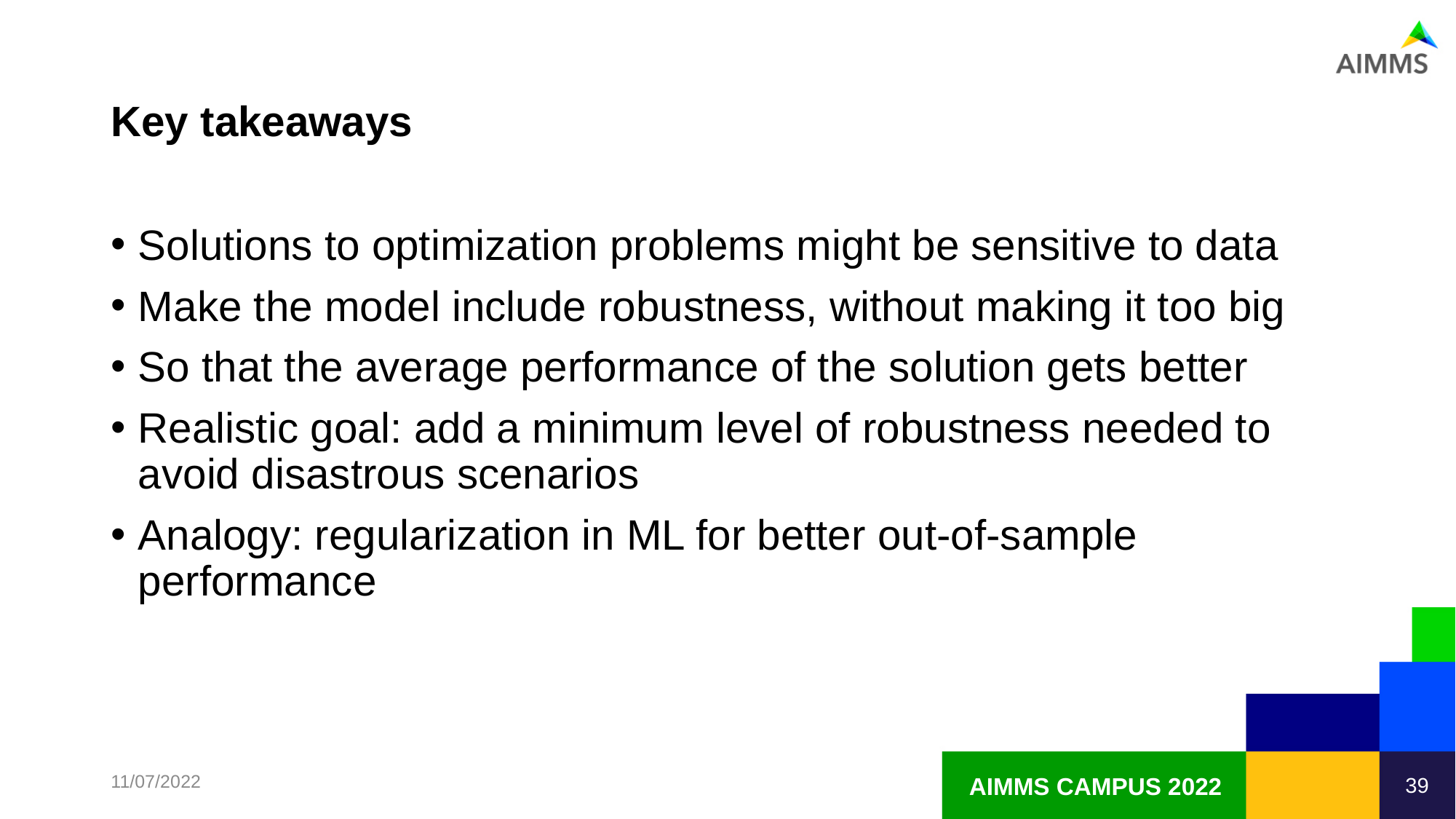

# Key takeaways
Solutions to optimization problems might be sensitive to data
Make the model include robustness, without making it too big
So that the average performance of the solution gets better
Realistic goal: add a minimum level of robustness needed to avoid disastrous scenarios
Analogy: regularization in ML for better out-of-sample performance

11/07/2022

39